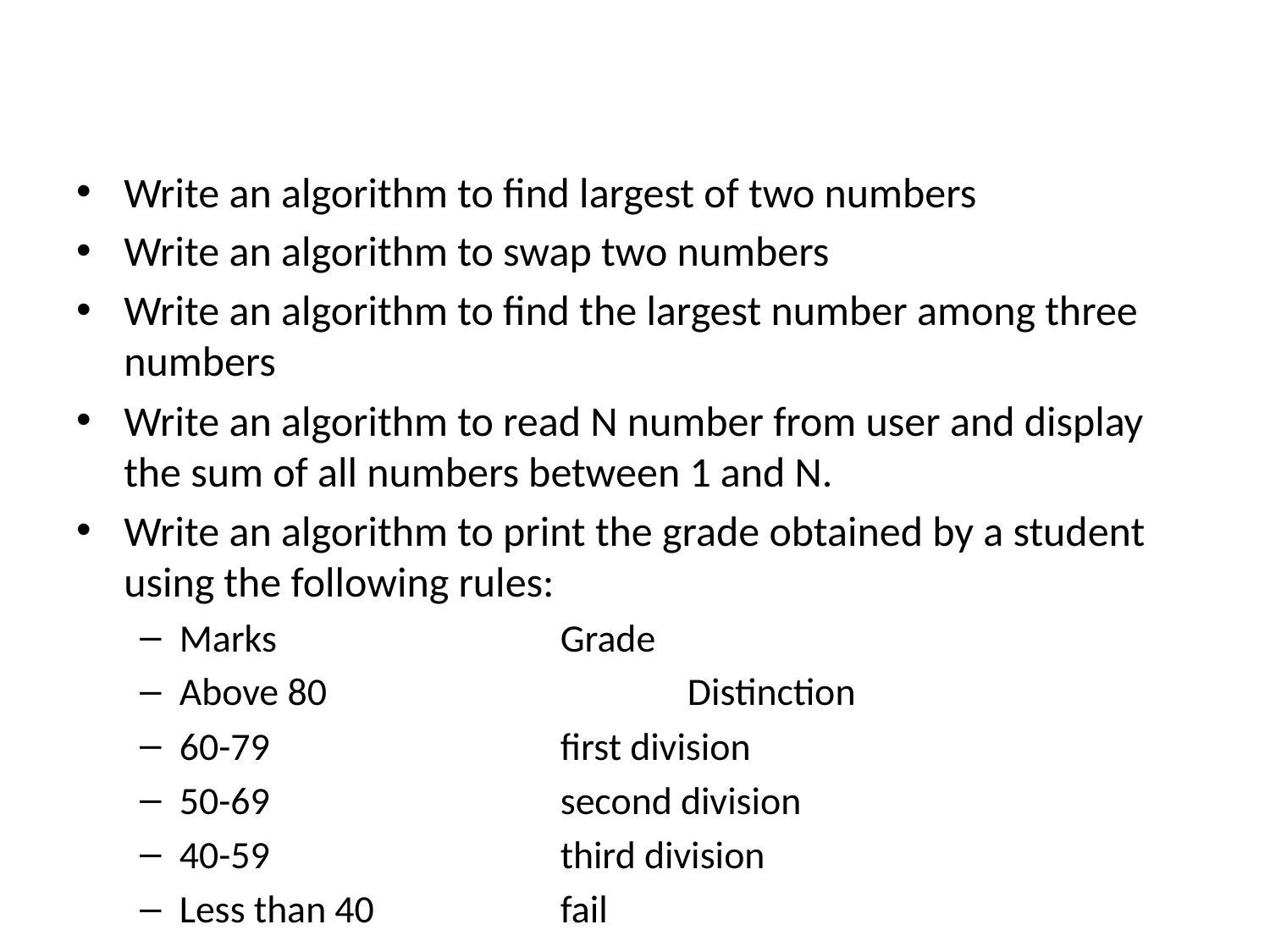

#
Write an algorithm to find largest of two numbers
Write an algorithm to swap two numbers
Write an algorithm to find the largest number among three numbers
Write an algorithm to read N number from user and display the sum of all numbers between 1 and N.
Write an algorithm to print the grade obtained by a student using the following rules:
Marks			Grade
Above 80		  	Distinction
60-79			first division
50-69			second division
40-59			third division
Less than 40		fail